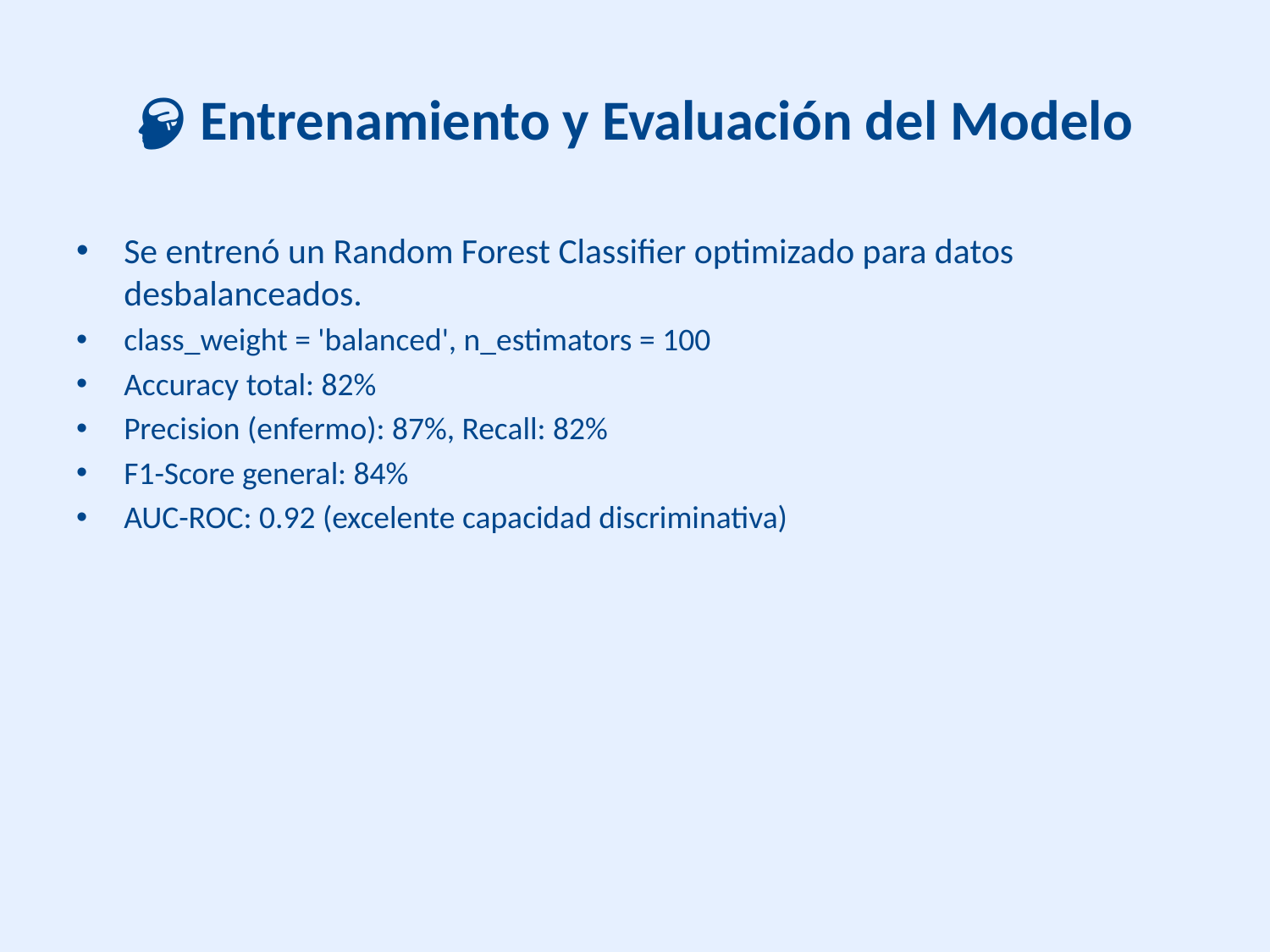

# 🧠 Entrenamiento y Evaluación del Modelo
Se entrenó un Random Forest Classifier optimizado para datos desbalanceados.
class_weight = 'balanced', n_estimators = 100
Accuracy total: 82%
Precision (enfermo): 87%, Recall: 82%
F1-Score general: 84%
AUC-ROC: 0.92 (excelente capacidad discriminativa)